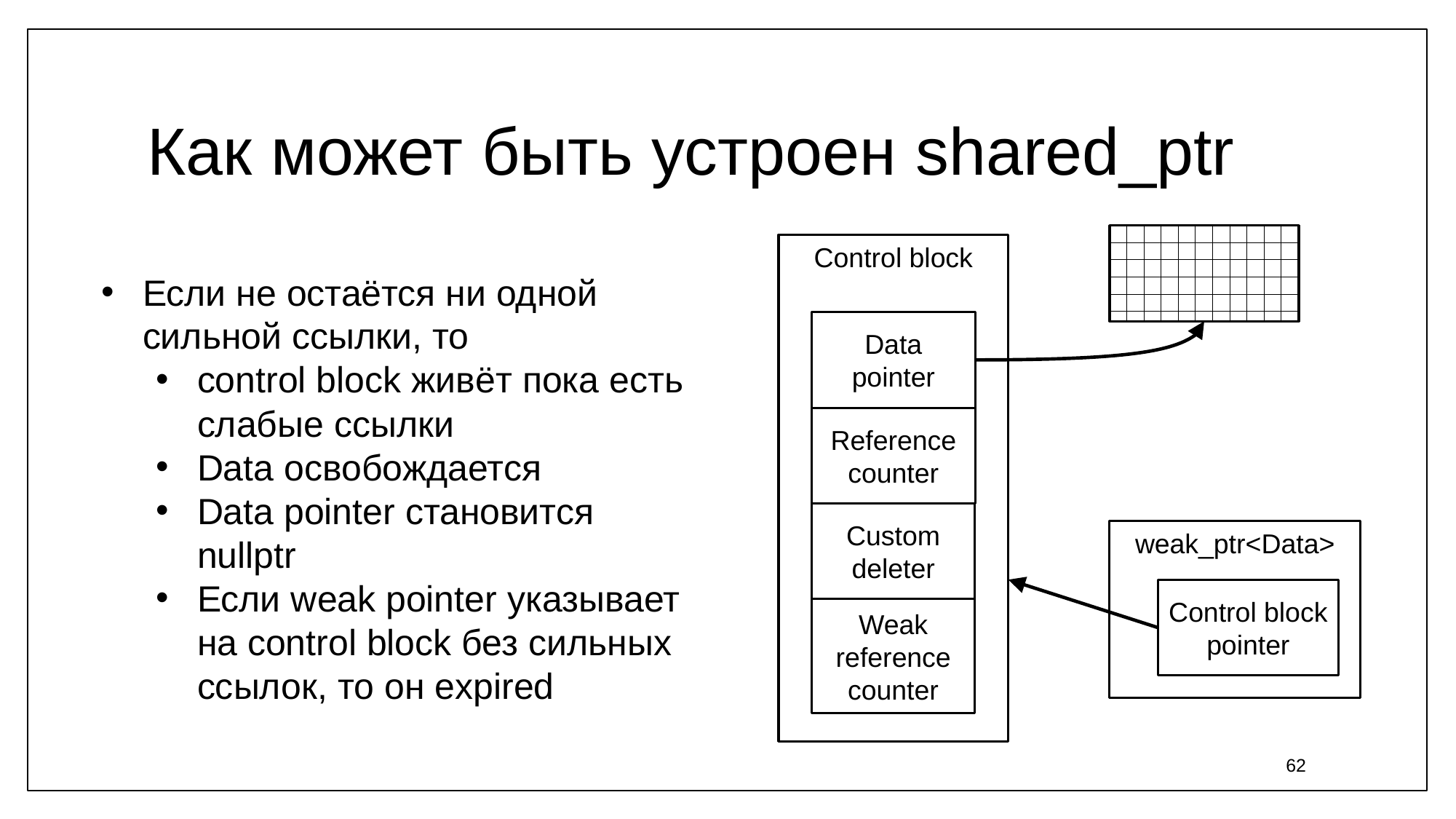

# Как может быть устроен shared_ptr

Control block
Если не остаётся ни одной сильной ссылки, то
control block живёт пока есть слабые ссылки
Data освобождается
Data pointer становится nullptr
Если weak pointer указывает на control block без сильных ссылок, то он expired
Data pointer
Reference counter
Custom deleter
weak_ptr<Data>
Control block pointer
Weak reference counter
62